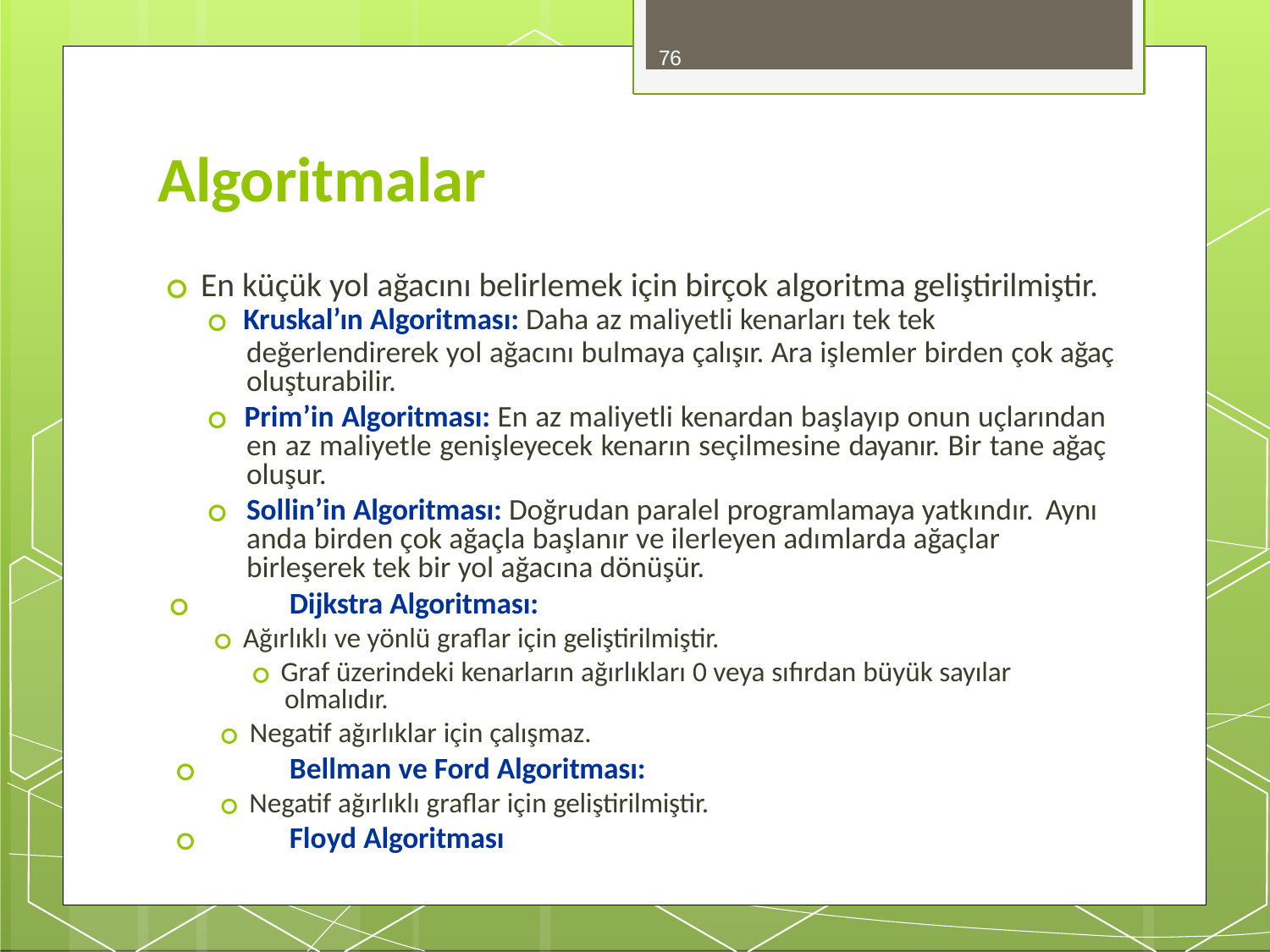

76
# Algoritmalar
🞇 En küçük yol ağacını belirlemek için birçok algoritma geliştirilmiştir.
🞇  Kruskal’ın Algoritması: Daha az maliyetli kenarları tek tek
değerlendirerek yol ağacını bulmaya çalışır. Ara işlemler birden çok ağaç oluşturabilir.
🞇  Prim’in Algoritması: En az maliyetli kenardan başlayıp onun uçlarından en az maliyetle genişleyecek kenarın seçilmesine dayanır. Bir tane ağaç oluşur.
🞇	Sollin’in Algoritması: Doğrudan paralel programlamaya yatkındır. Aynı anda birden çok ağaçla başlanır ve ilerleyen adımlarda ağaçlar birleşerek tek bir yol ağacına dönüşür.
🞇	Dijkstra Algoritması:
🞇 Ağırlıklı ve yönlü graflar için geliştirilmiştir.
🞇 Graf üzerindeki kenarların ağırlıkları 0 veya sıfırdan büyük sayılar olmalıdır.
🞇 Negatif ağırlıklar için çalışmaz.
🞇	Bellman ve Ford Algoritması:
🞇 Negatif ağırlıklı graflar için geliştirilmiştir.
🞇	Floyd Algoritması